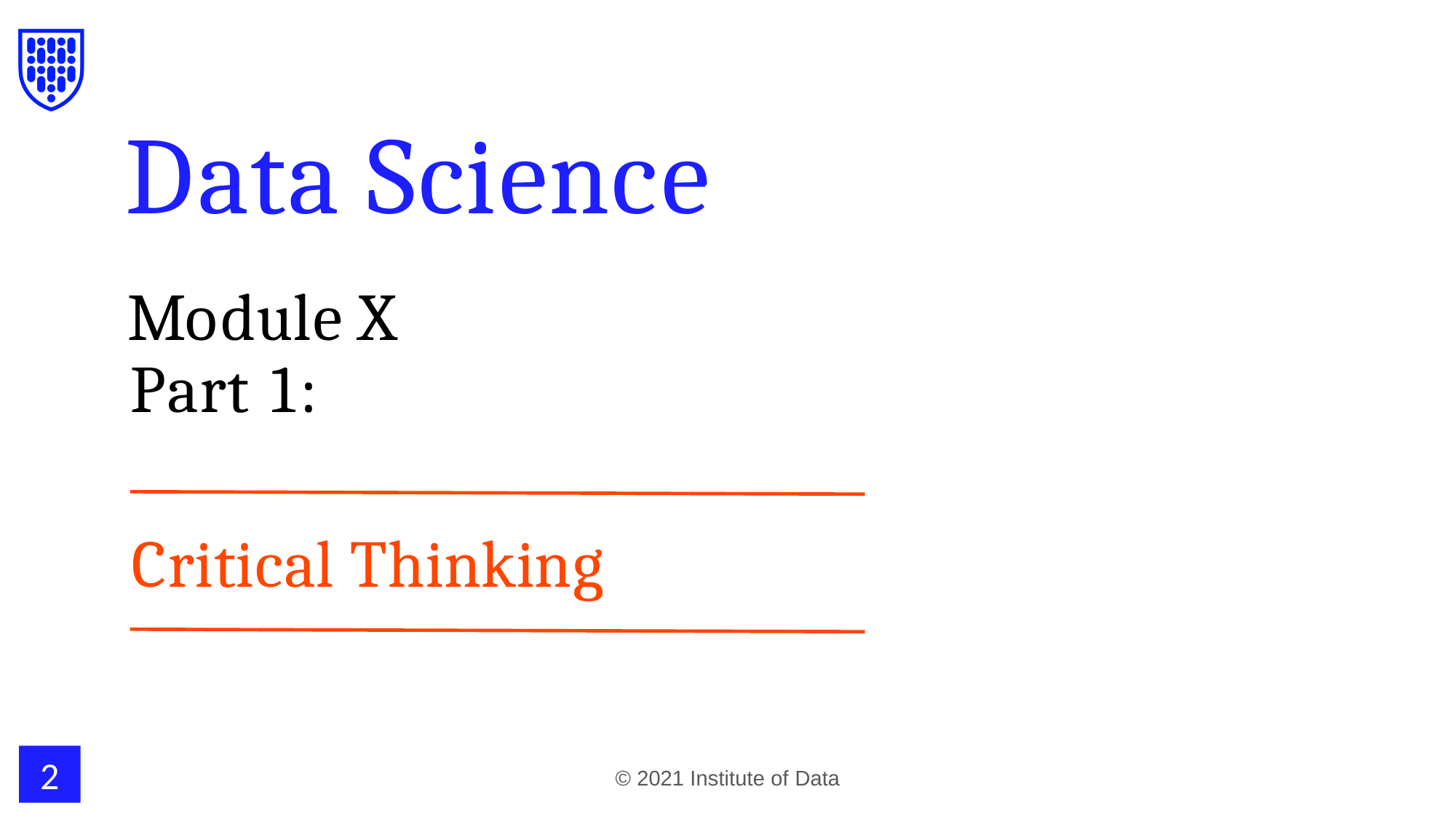

# Data Science
Module X
Part 1:

Critical Thinking